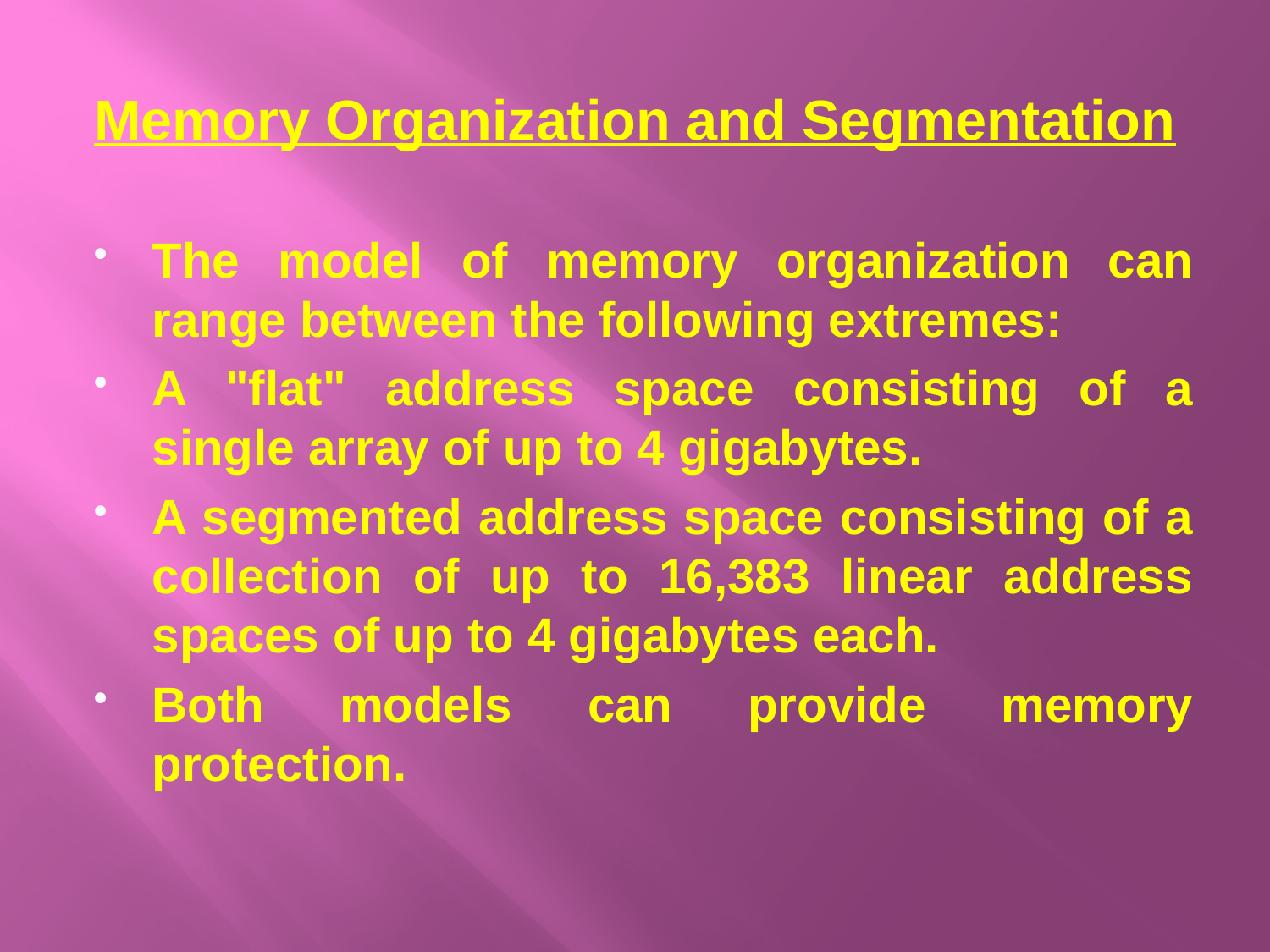

# Memory Organization and Segmentation
The model of memory organization can range between the following extremes:
A "flat" address space consisting of a single array of up to 4 gigabytes.
A segmented address space consisting of a collection of up to 16,383 linear address spaces of up to 4 gigabytes each.
Both models can provide memory protection.